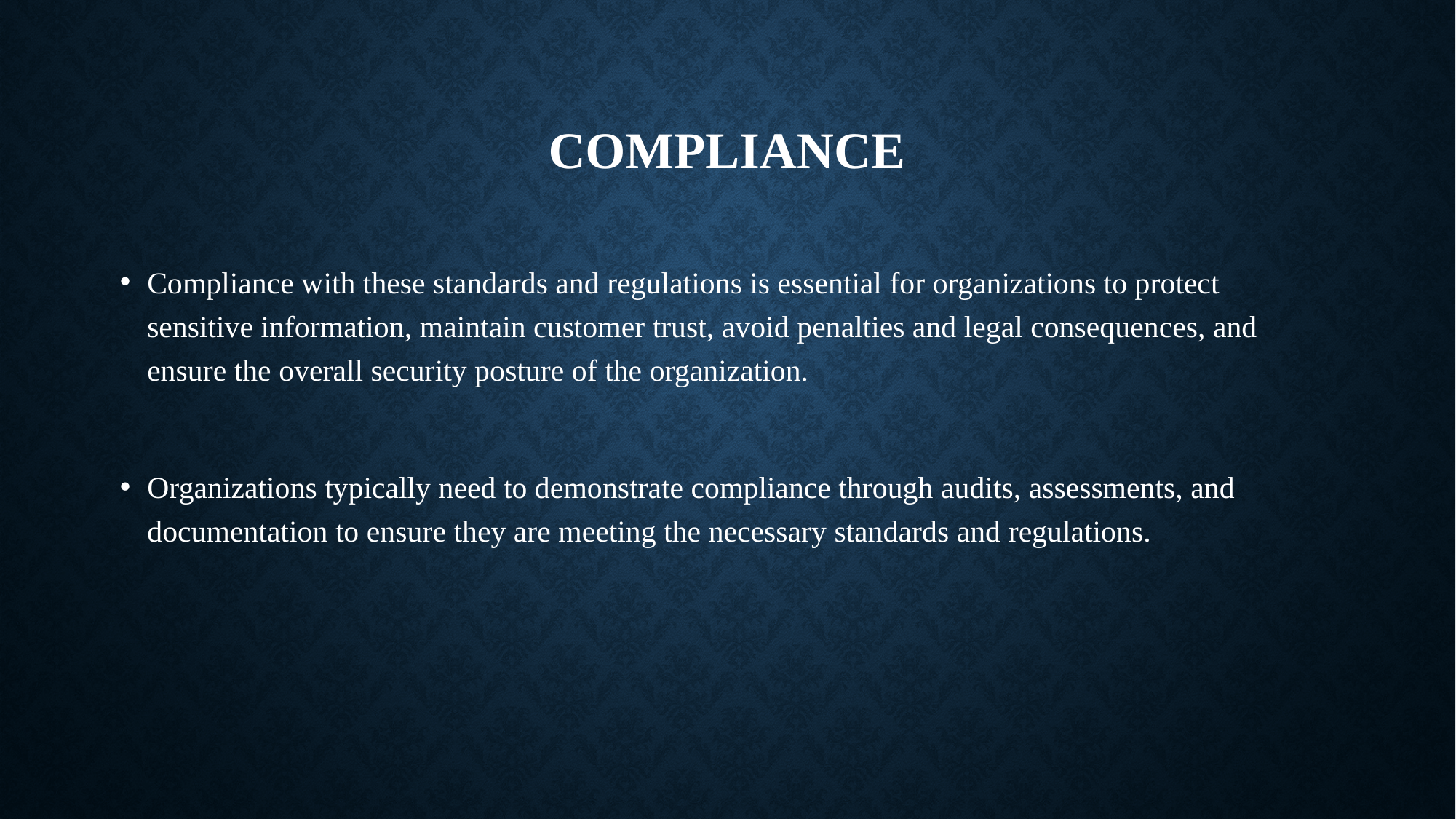

# compliance
Compliance with these standards and regulations is essential for organizations to protect sensitive information, maintain customer trust, avoid penalties and legal consequences, and ensure the overall security posture of the organization.

Organizations typically need to demonstrate compliance through audits, assessments, and documentation to ensure they are meeting the necessary standards and regulations.